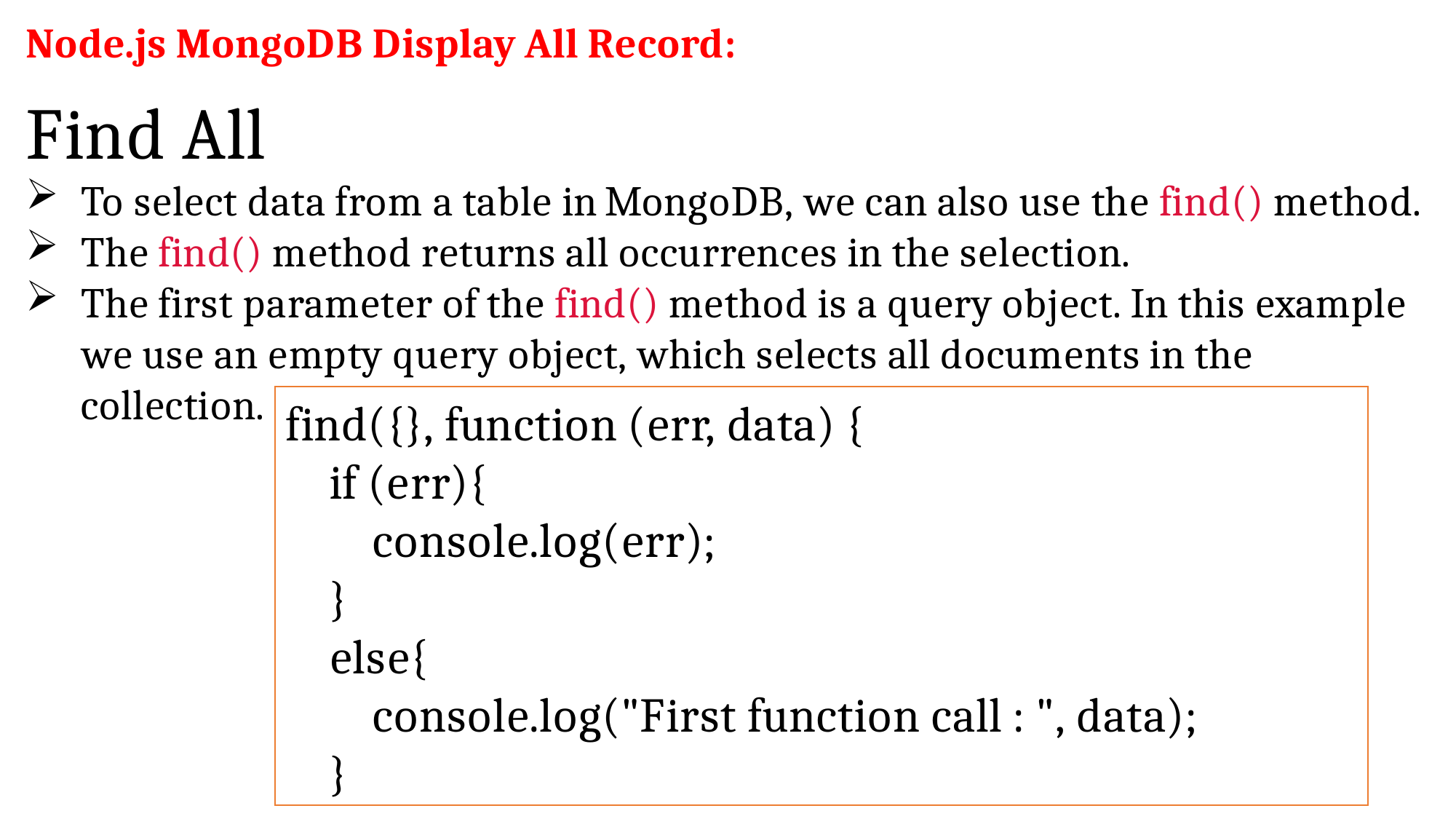

# Node.js MongoDB Display All Record:
Find All
To select data from a table in MongoDB, we can also use the find() method.
The find() method returns all occurrences in the selection.
The first parameter of the find() method is a query object. In this example we use an empty query object, which selects all documents in the collection.
find({}, function (err, data) {
    if (err){
        console.log(err);
    }
    else{
        console.log("First function call : ", data);
    }